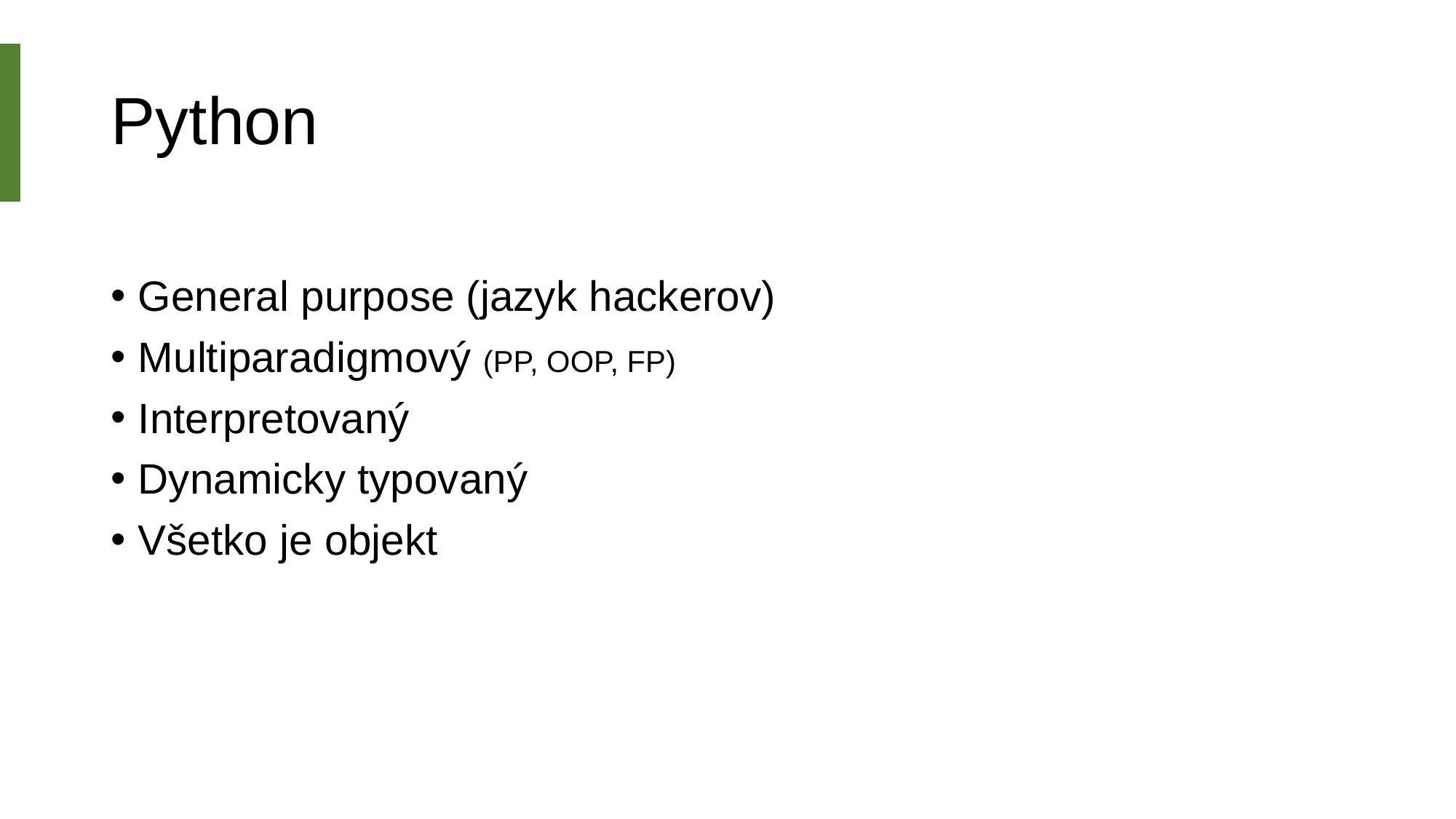

# Python
General purpose (jazyk hackerov)
Multiparadigmový (PP, OOP, FP)
Interpretovaný
Dynamicky typovaný
Všetko je objekt